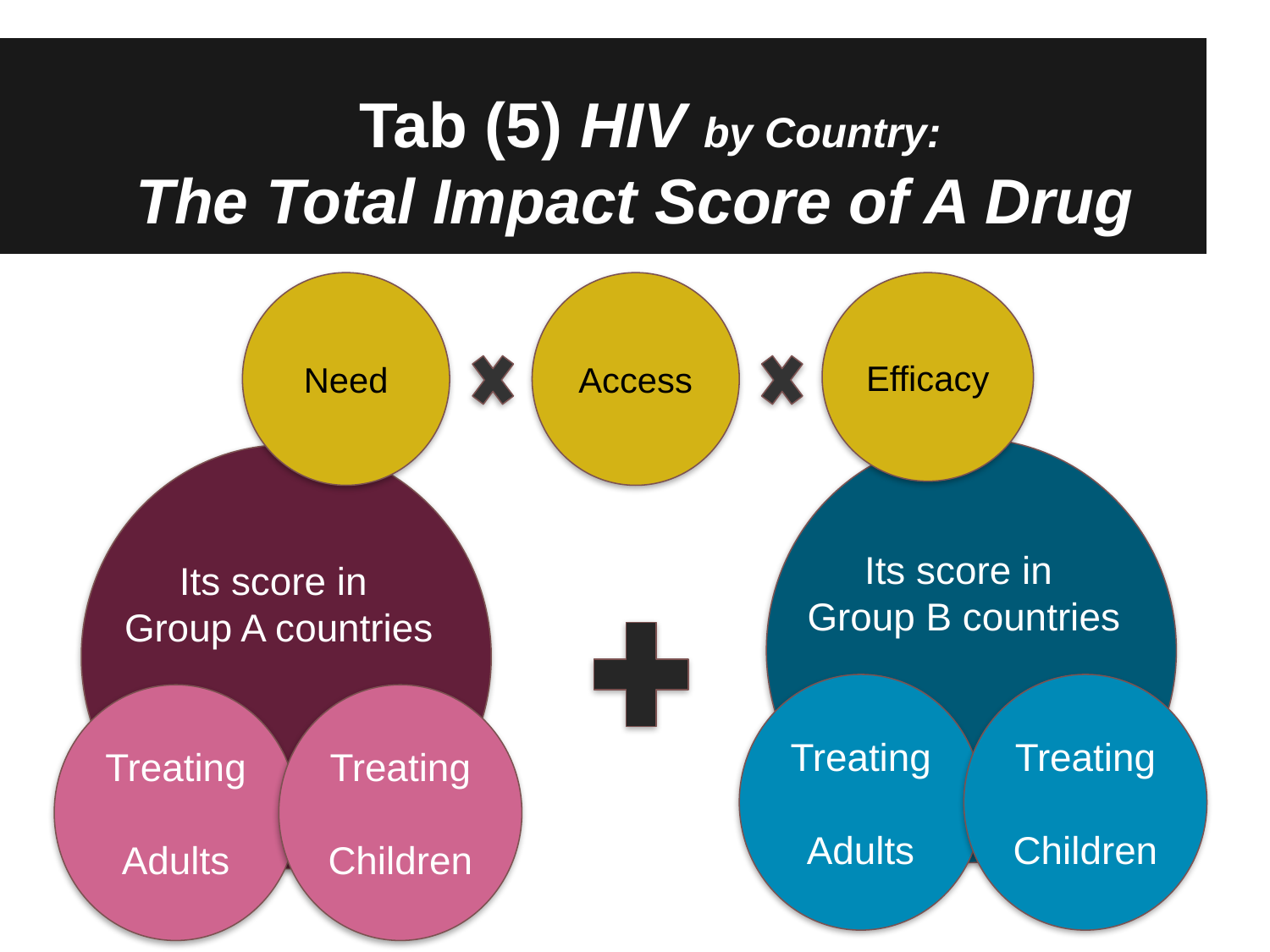

# Tab (5) HIV by Country: The Total Impact Score of A Drug
Need
Access
Efficacy

Its score in
Group B countries
Treating
Adults
Treating
Children

Its score in
Group A countries
Treating
Adults
Treating
Children